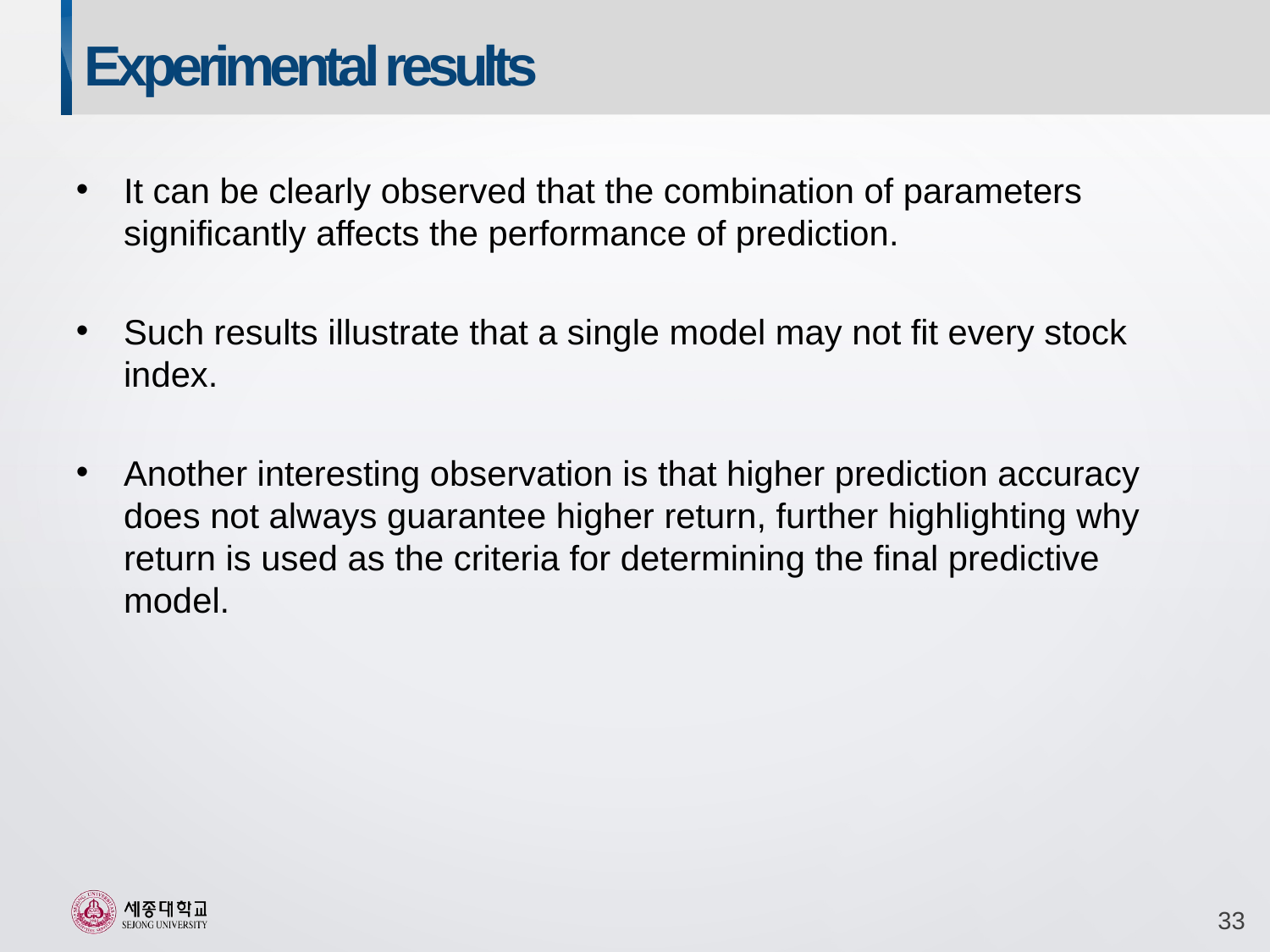

Experimental results
It can be clearly observed that the combination of parameters significantly affects the performance of prediction.

Such results illustrate that a single model may not fit every stock index.

Another interesting observation is that higher prediction accuracy does not always guarantee higher return, further highlighting why return is used as the criteria for determining the final predictive model.